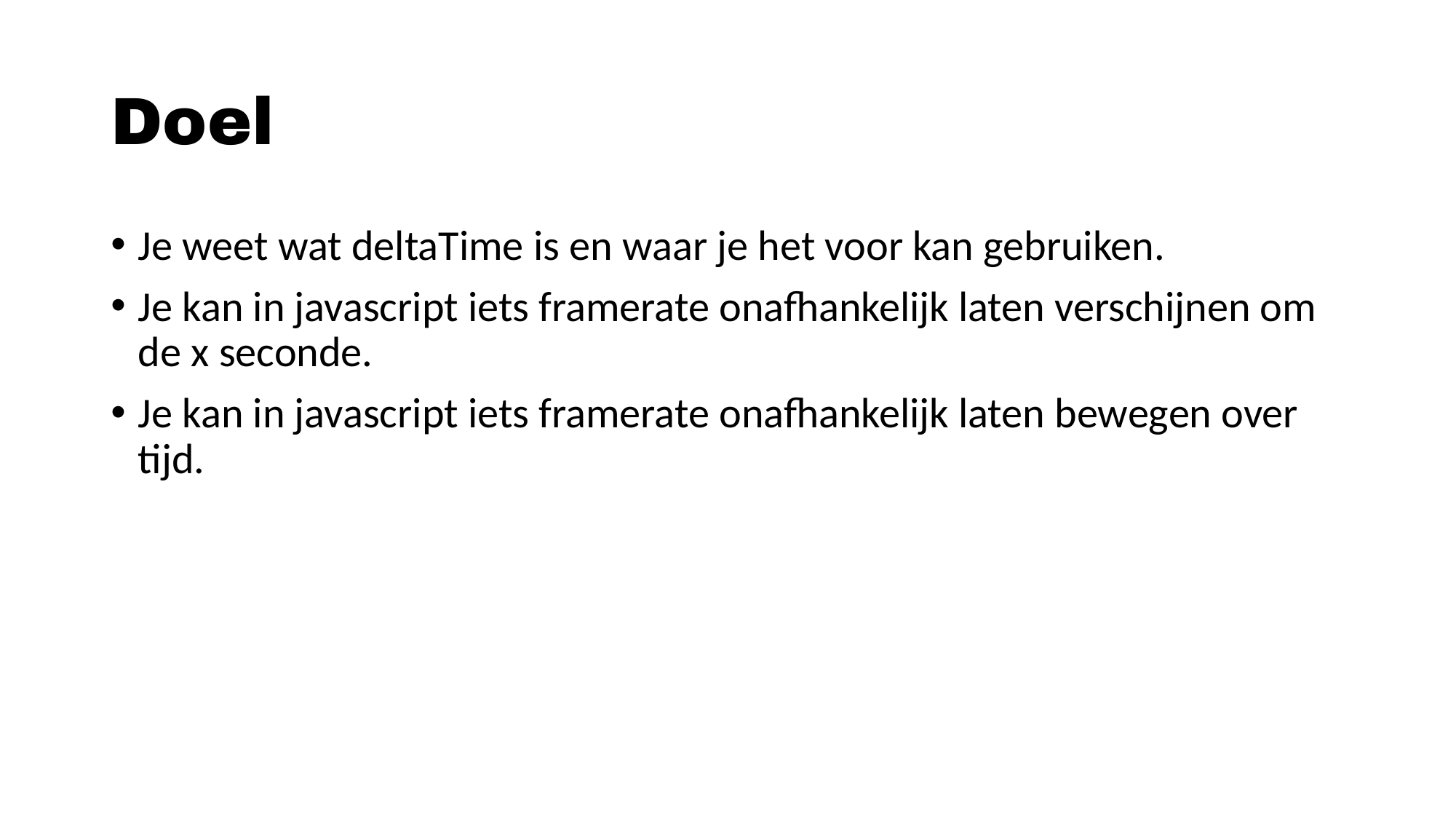

# Doel
Je weet wat deltaTime is en waar je het voor kan gebruiken.
Je kan in javascript iets framerate onafhankelijk laten verschijnen om de x seconde.
Je kan in javascript iets framerate onafhankelijk laten bewegen over tijd.